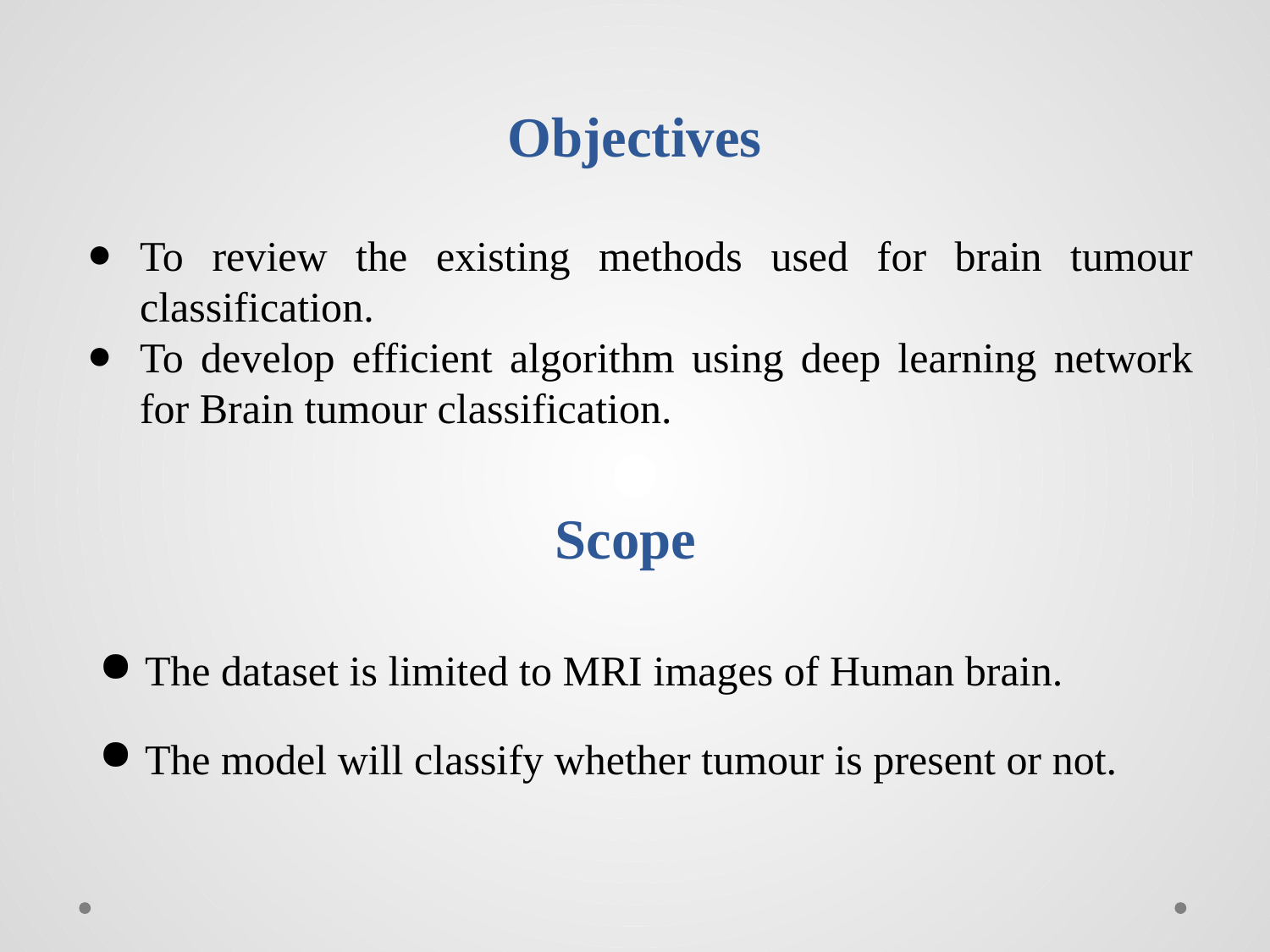

# Objectives
To review the existing methods used for brain tumour classification.
To develop efficient algorithm using deep learning network for Brain tumour classification.
Scope
The dataset is limited to MRI images of Human brain.
The model will classify whether tumour is present or not.